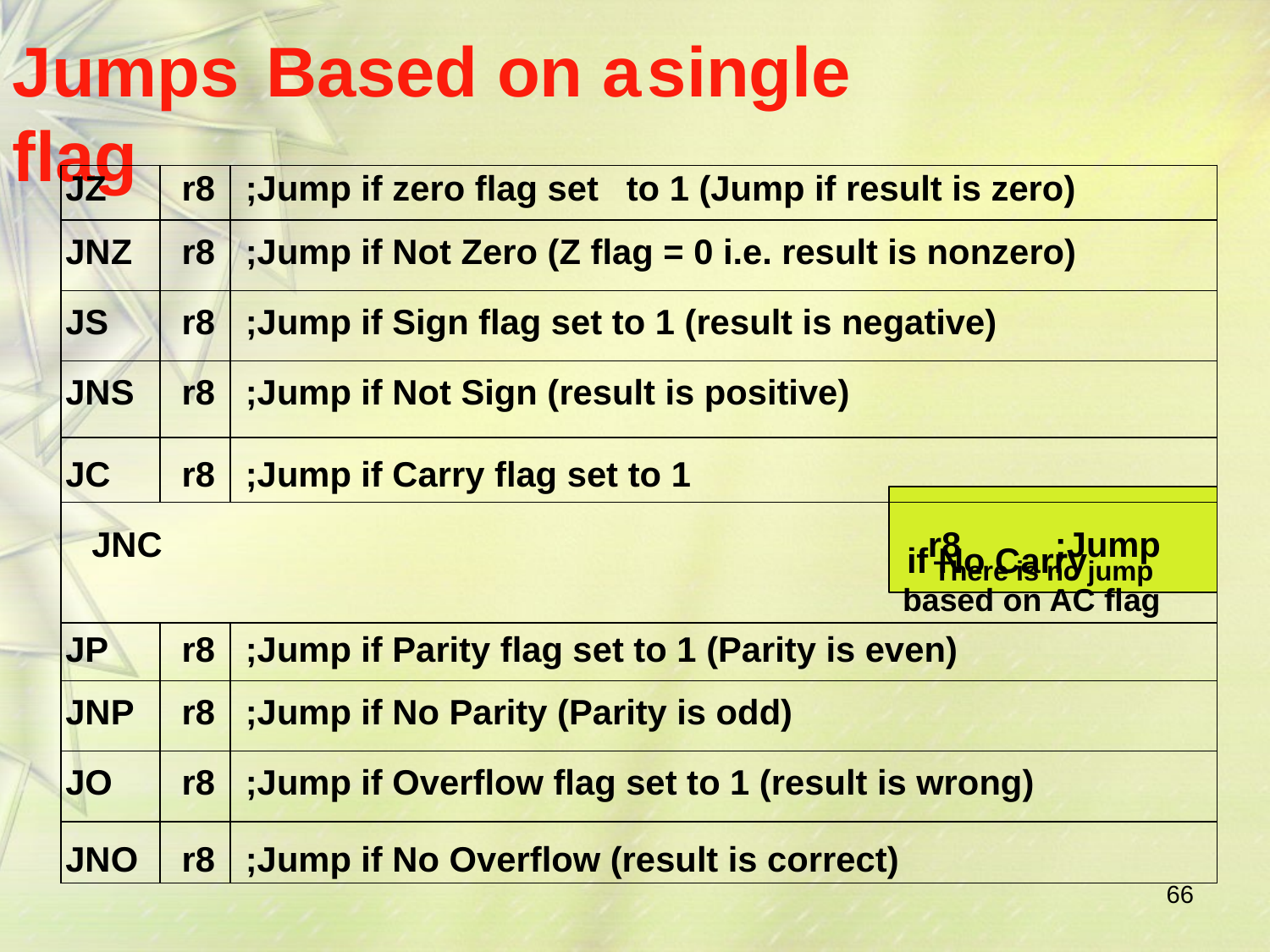

# Jumps	Based on a	single	flag
| JZ | r8 | ;Jump if zero flag set to 1 (Jump if result is zero) |
| --- | --- | --- |
| JNZ | r8 | ;Jump if Not Zero (Z flag = 0 i.e. result is nonzero) |
| JS | r8 | ;Jump if Sign flag set to 1 (result is negative) |
| JNS | r8 | ;Jump if Not Sign (result is positive) |
| JC | r8 | ;Jump if Carry flag set to 1 |
| JNC r8 ;Jump if No Carry There is no jump based on AC flag |  |  |
| JP | r8 | ;Jump if Parity flag set to 1 (Parity is even) |
| JNP | r8 | ;Jump if No Parity (Parity is odd) |
| JO | r8 | ;Jump if Overflow flag set to 1 (result is wrong) |
| JNO | r8 | ;Jump if No Overflow (result is correct) |

66